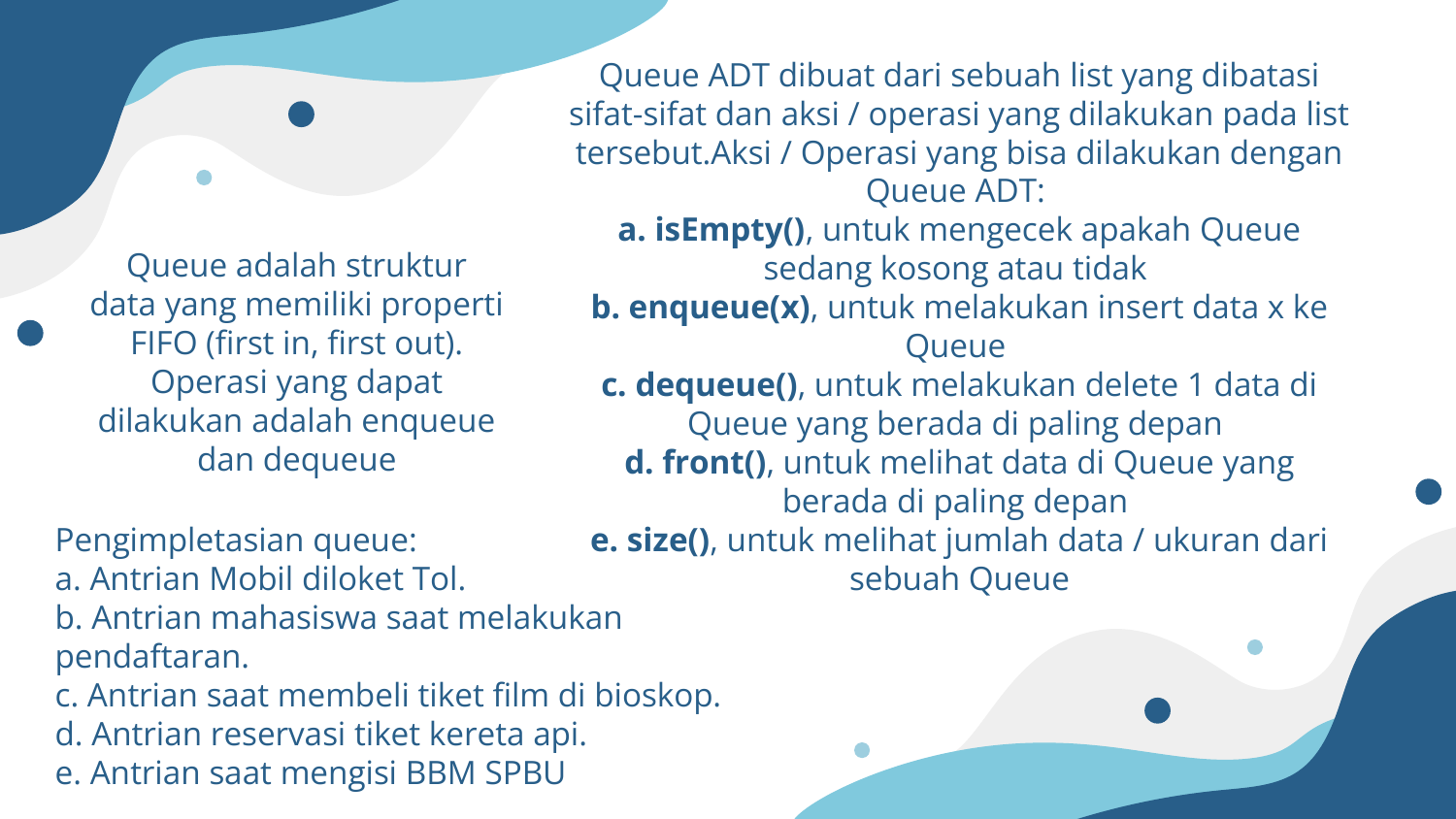

Queue ADT dibuat dari sebuah list yang dibatasi sifat-sifat dan aksi / operasi yang dilakukan pada list tersebut.Aksi / Operasi yang bisa dilakukan dengan Queue ADT:
a. isEmpty(), untuk mengecek apakah Queue sedang kosong atau tidak
b. enqueue(x), untuk melakukan insert data x ke Queue
c. dequeue(), untuk melakukan delete 1 data di Queue yang berada di paling depan
d. front(), untuk melihat data di Queue yang berada di paling depan
e. size(), untuk melihat jumlah data / ukuran dari sebuah Queue

Queue adalah struktur data yang memiliki properti FIFO (first in, first out). Operasi yang dapat dilakukan adalah enqueue dan dequeue
Pengimpletasian queue:
a. Antrian Mobil diloket Tol.
b. Antrian mahasiswa saat melakukan pendaftaran.
c. Antrian saat membeli tiket film di bioskop.
d. Antrian reservasi tiket kereta api.
e. Antrian saat mengisi BBM SPBU